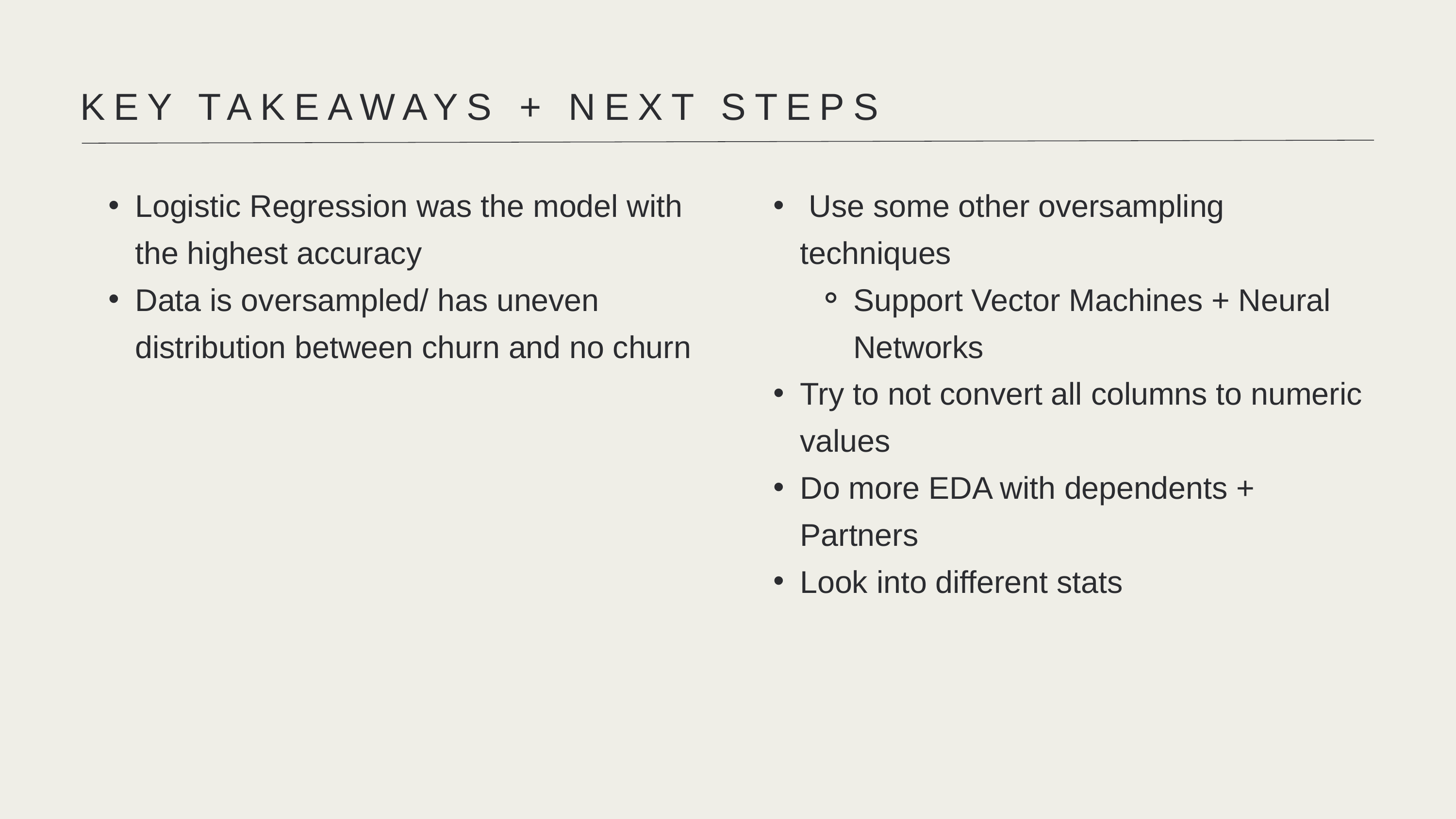

KEY TAKEAWAYS + NEXT STEPS

Logistic Regression was the model with the highest accuracy
Data is oversampled/ has uneven distribution between churn and no churn
 Use some other oversampling techniques
Support Vector Machines + Neural Networks
Try to not convert all columns to numeric values
Do more EDA with dependents + Partners
Look into different stats